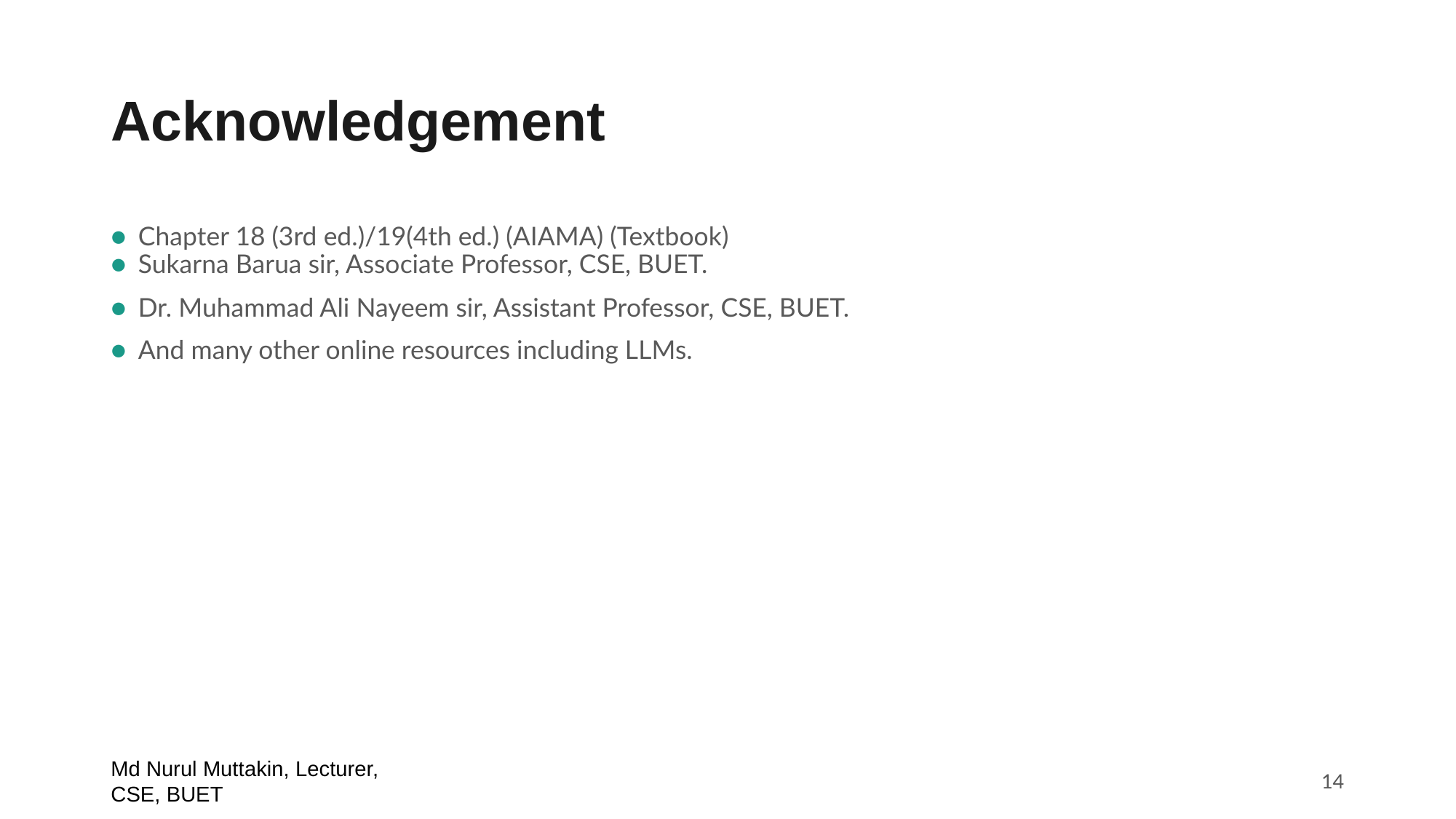

# Acknowledgement
Chapter 18 (3rd ed.)/19(4th ed.) (AIAMA) (Textbook)
Sukarna Barua sir, Associate Professor, CSE, BUET.
Dr. Muhammad Ali Nayeem sir, Assistant Professor, CSE, BUET.
And many other online resources including LLMs.

Md Nurul Muttakin, Lecturer, CSE, BUET
14